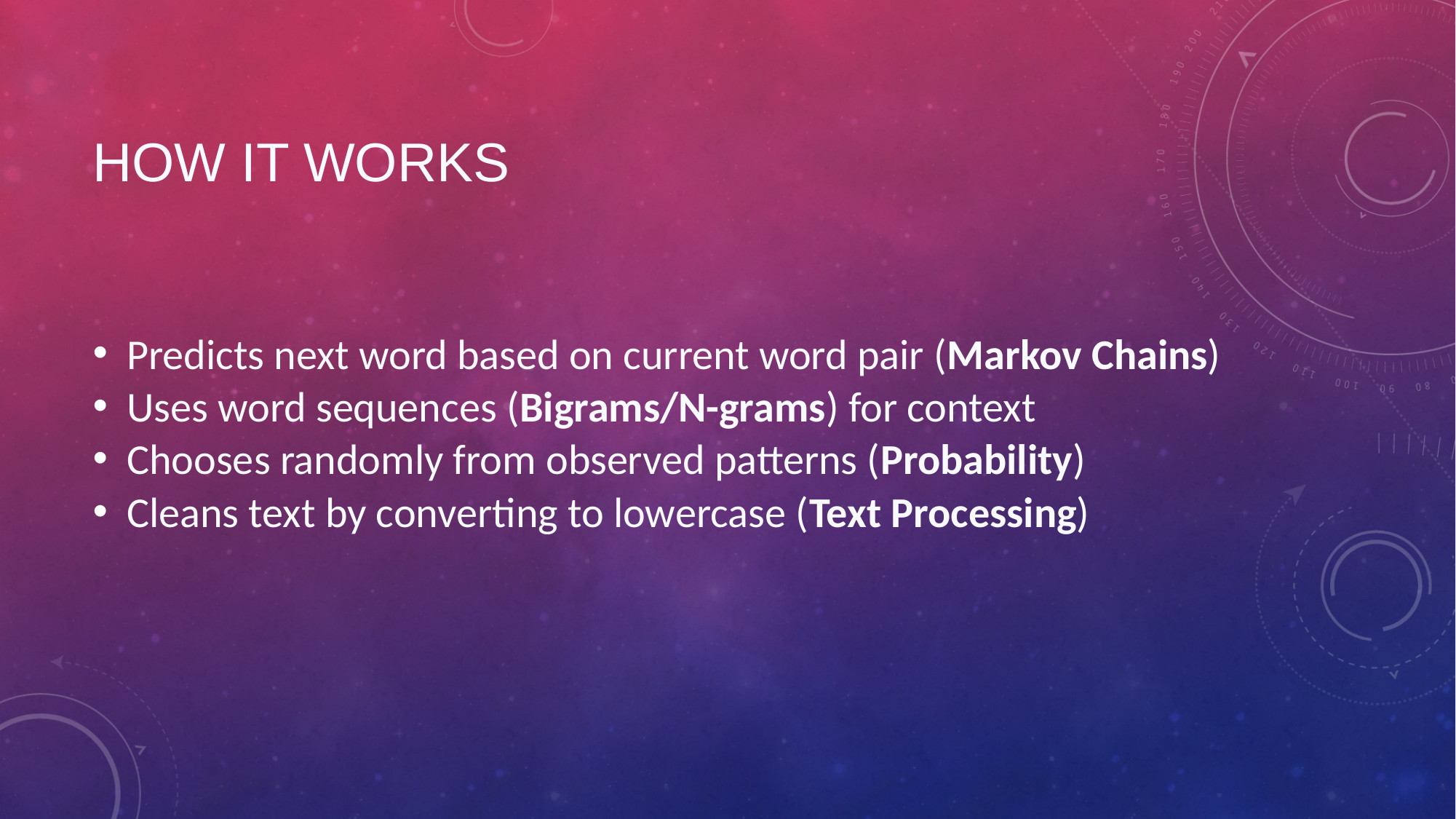

# How It Works
Predicts next word based on current word pair (Markov Chains)
Uses word sequences (Bigrams/N-grams) for context
Chooses randomly from observed patterns (Probability)
Cleans text by converting to lowercase (Text Processing)